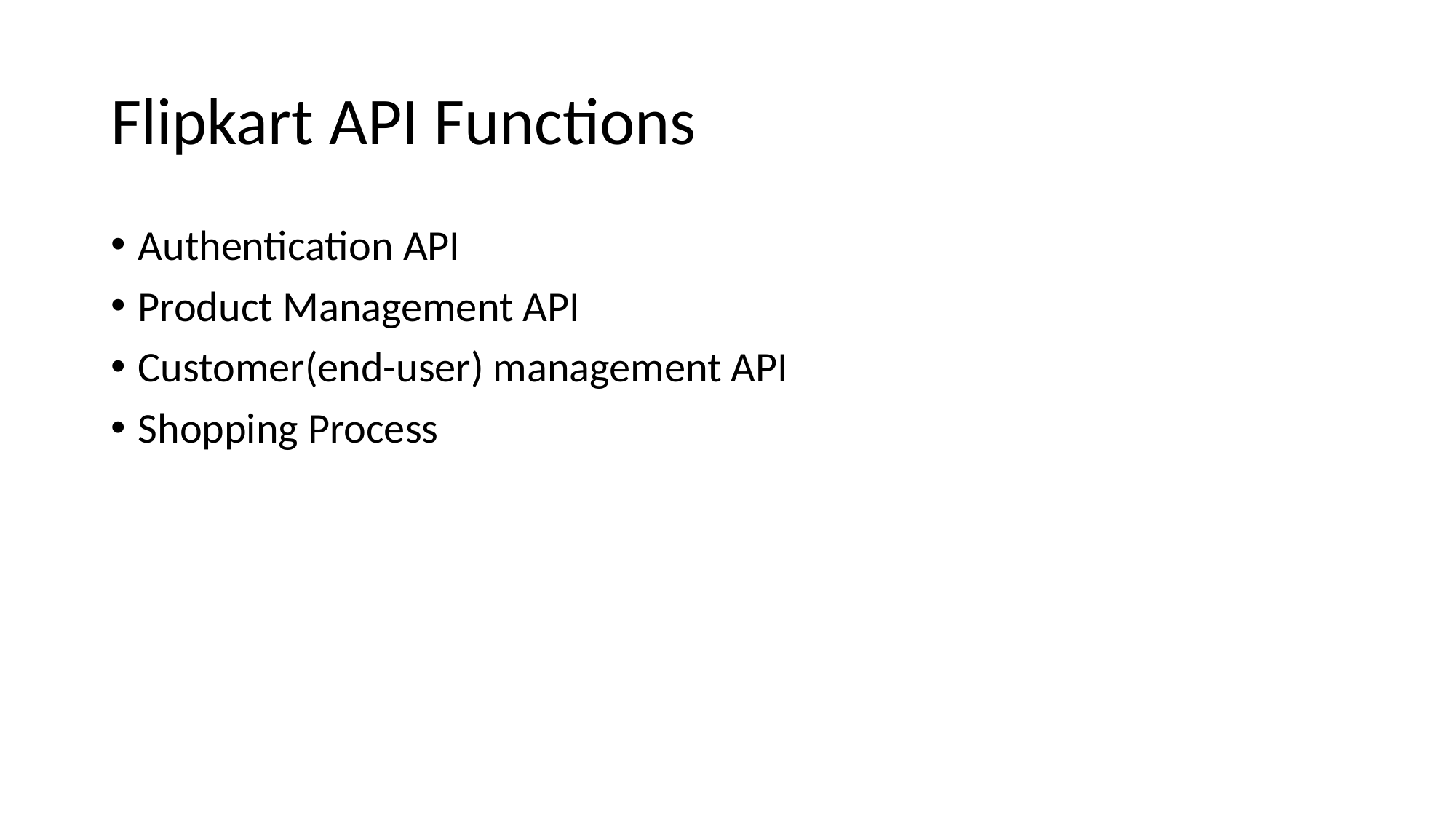

# Flipkart API Functions
Authentication API
Product Management API
Customer(end-user) management API
Shopping Process